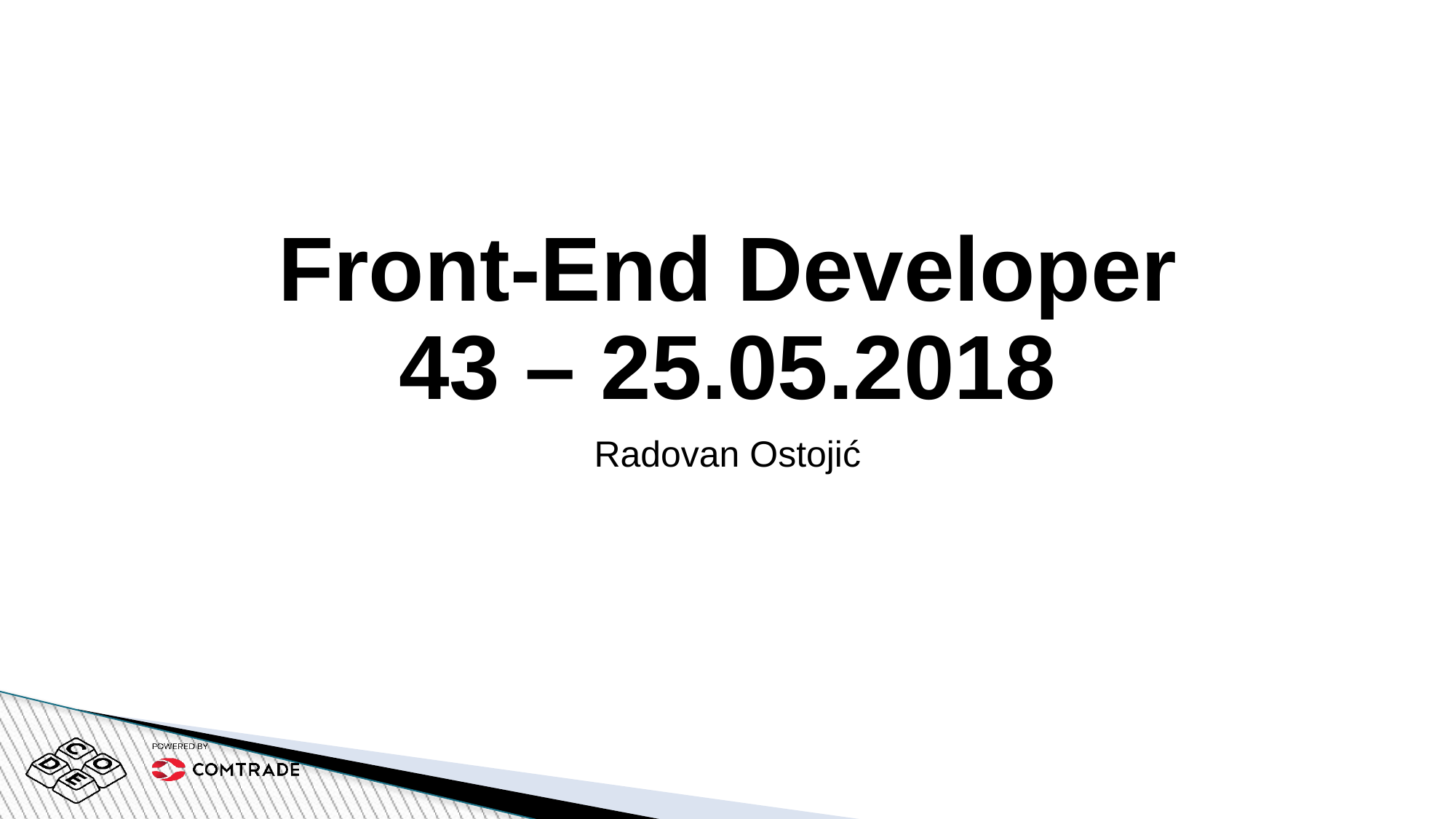

# Front-End Developer 43 – 25.05.2018
Radovan Ostojić